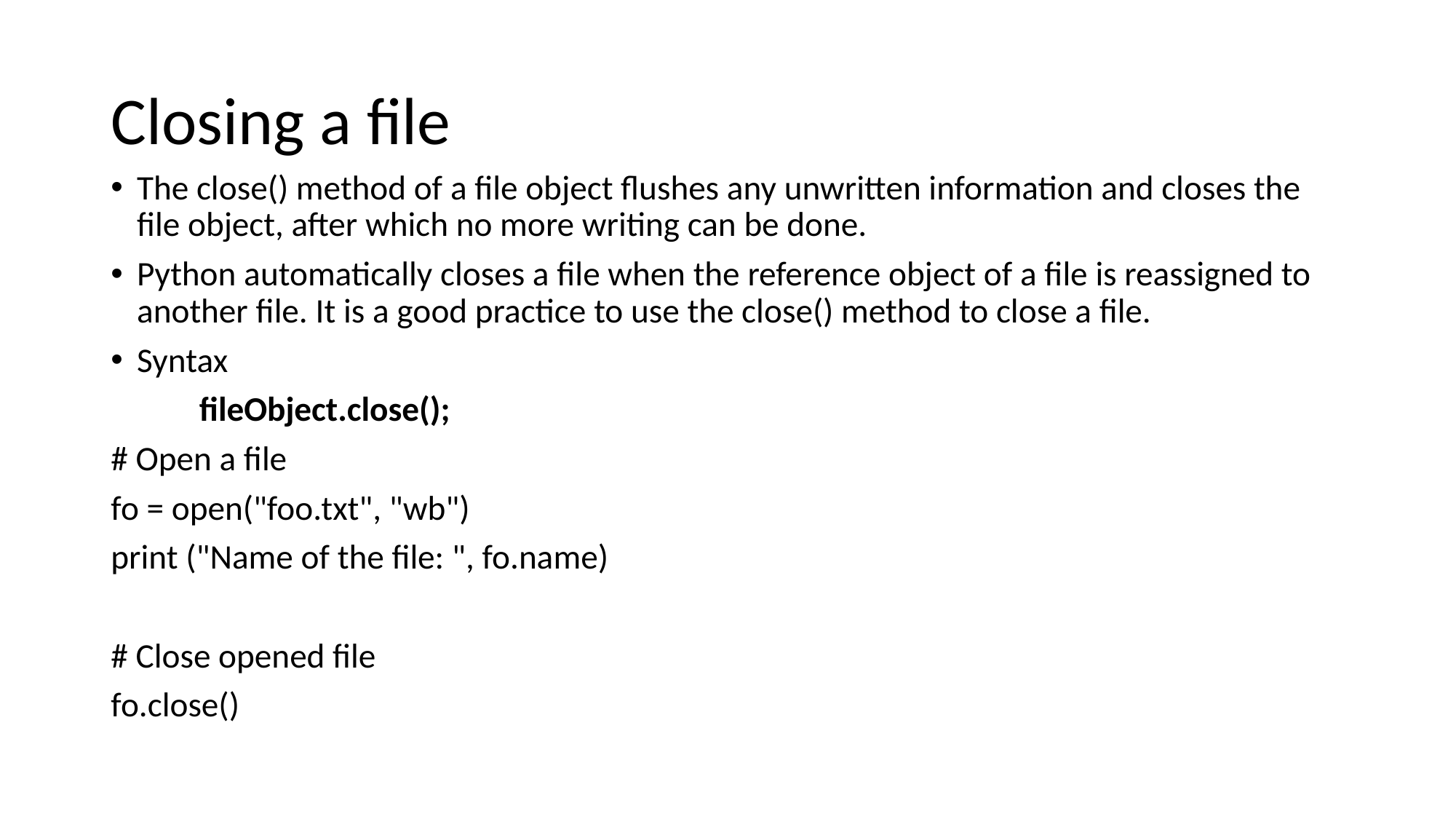

# Closing a file
The close() method of a file object flushes any unwritten information and closes the file object, after which no more writing can be done.
Python automatically closes a file when the reference object of a file is reassigned to another file. It is a good practice to use the close() method to close a file.
Syntax
	fileObject.close();
# Open a file
fo = open("foo.txt", "wb")
print ("Name of the file: ", fo.name)

# Close opened file
fo.close()